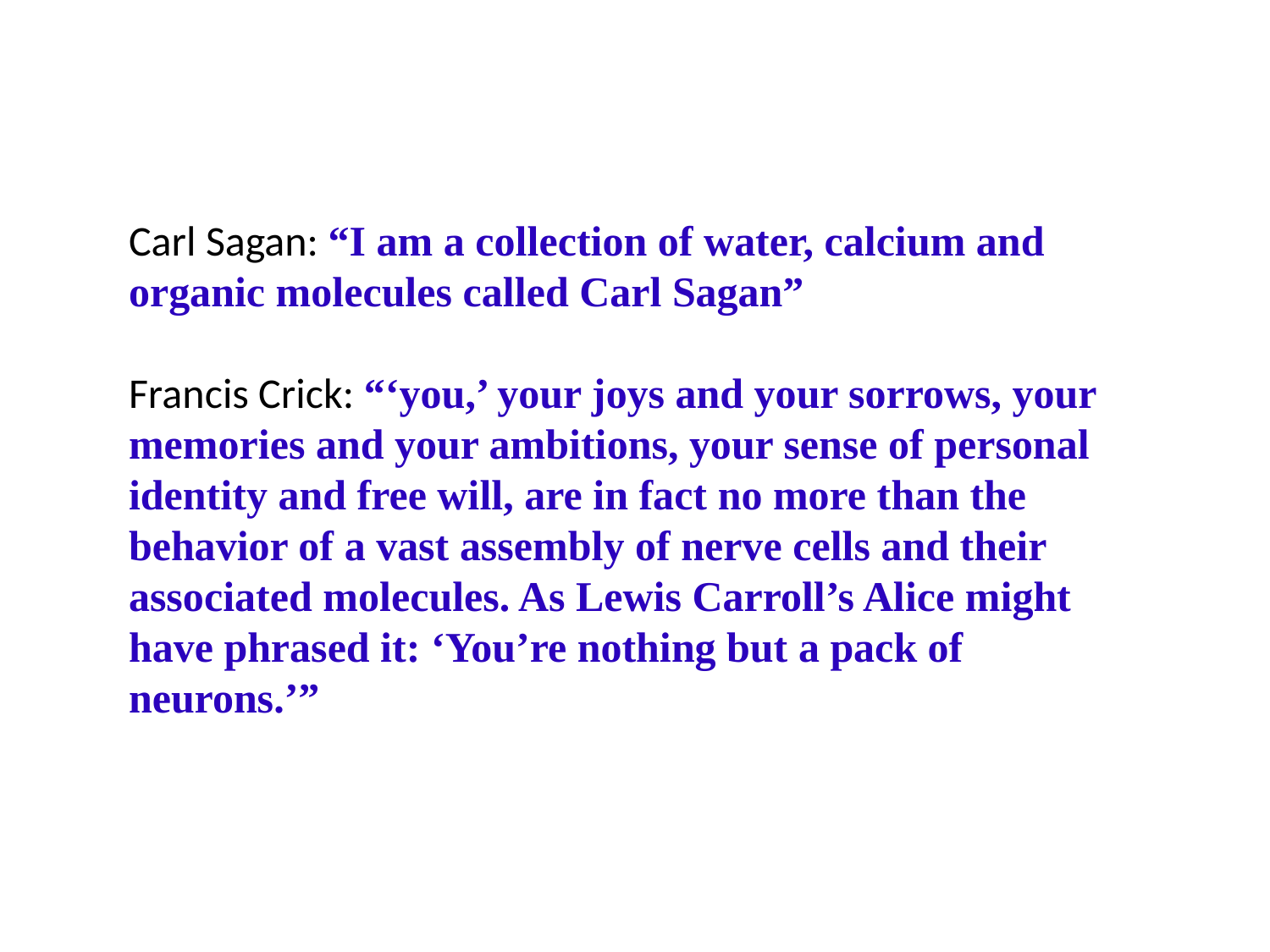

Carl Sagan: “I am a collection of water, calcium and organic molecules called Carl Sagan”

Francis Crick: “‘you,’ your joys and your sorrows, your memories and your ambitions, your sense of personal identity and free will, are in fact no more than the behavior of a vast assembly of nerve cells and their associated molecules. As Lewis Carroll’s Alice might have phrased it: ‘You’re nothing but a pack of neurons.’”